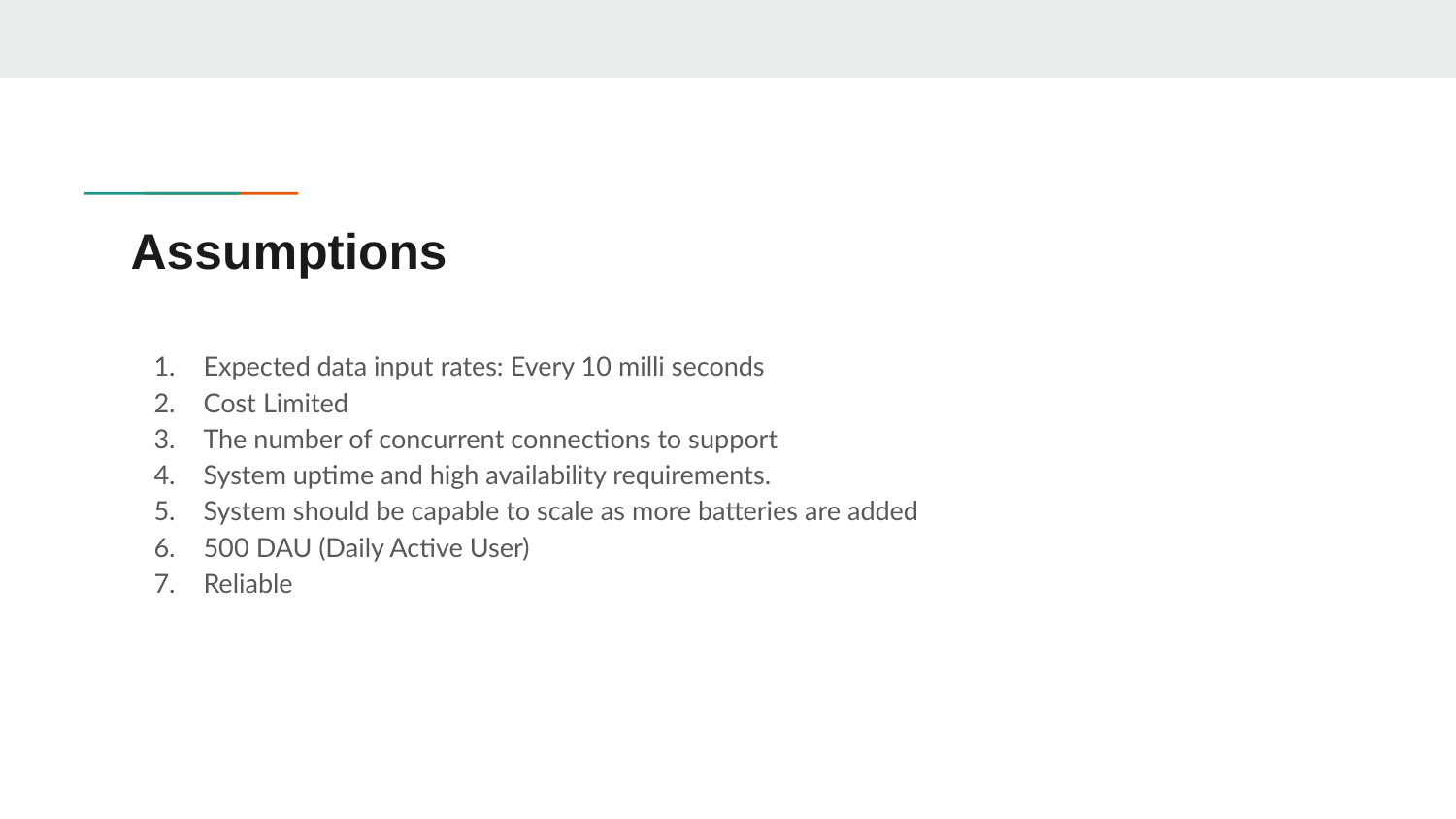

# Assumptions
Expected data input rates: Every 10 milli seconds
Cost Limited
The number of concurrent connections to support
System uptime and high availability requirements.
System should be capable to scale as more batteries are added
500 DAU (Daily Active User)
Reliable